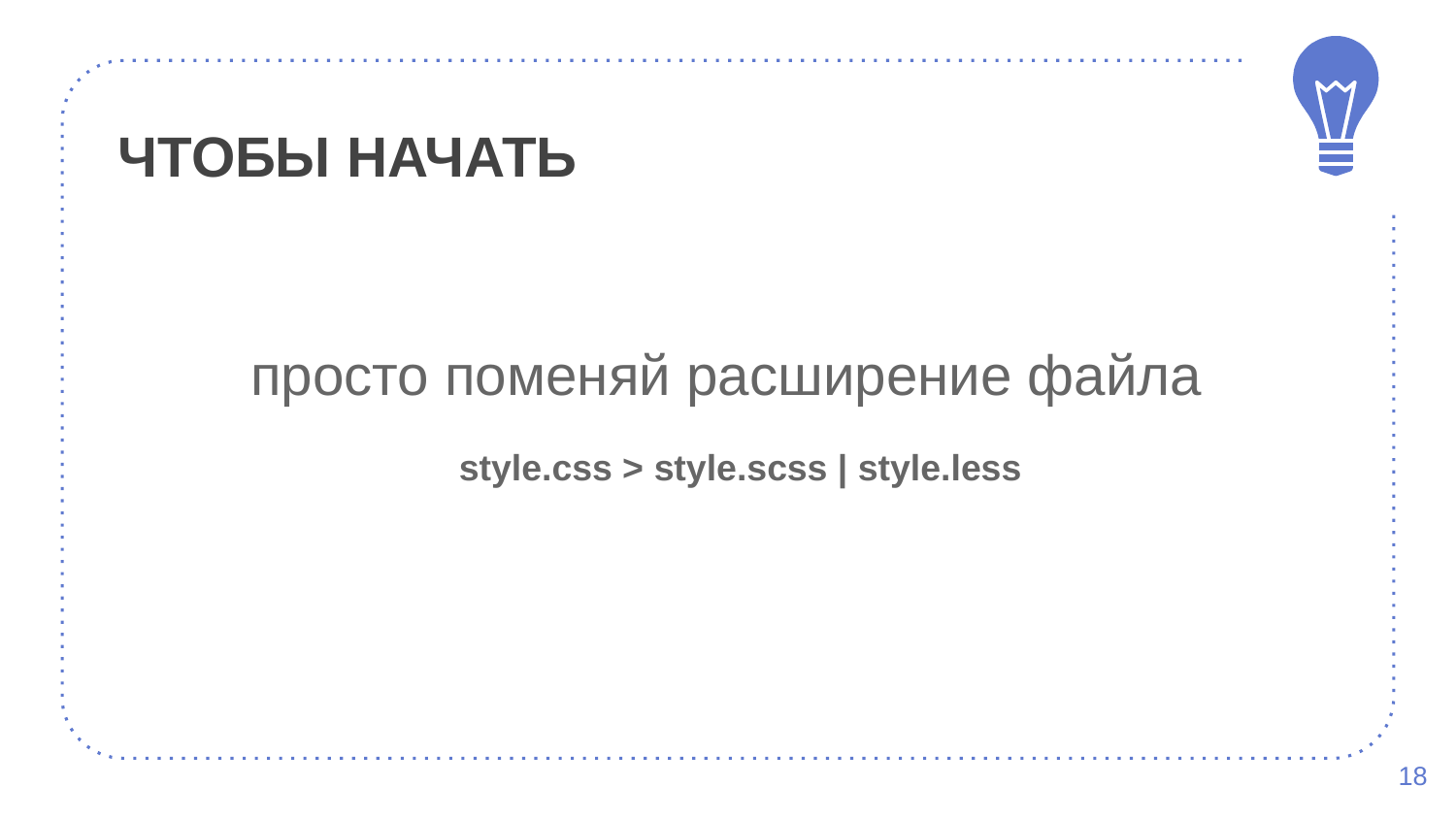

# ЧТОБЫ НАЧАТЬ
просто поменяй расширение файла
style.css > style.scss | style.less
18